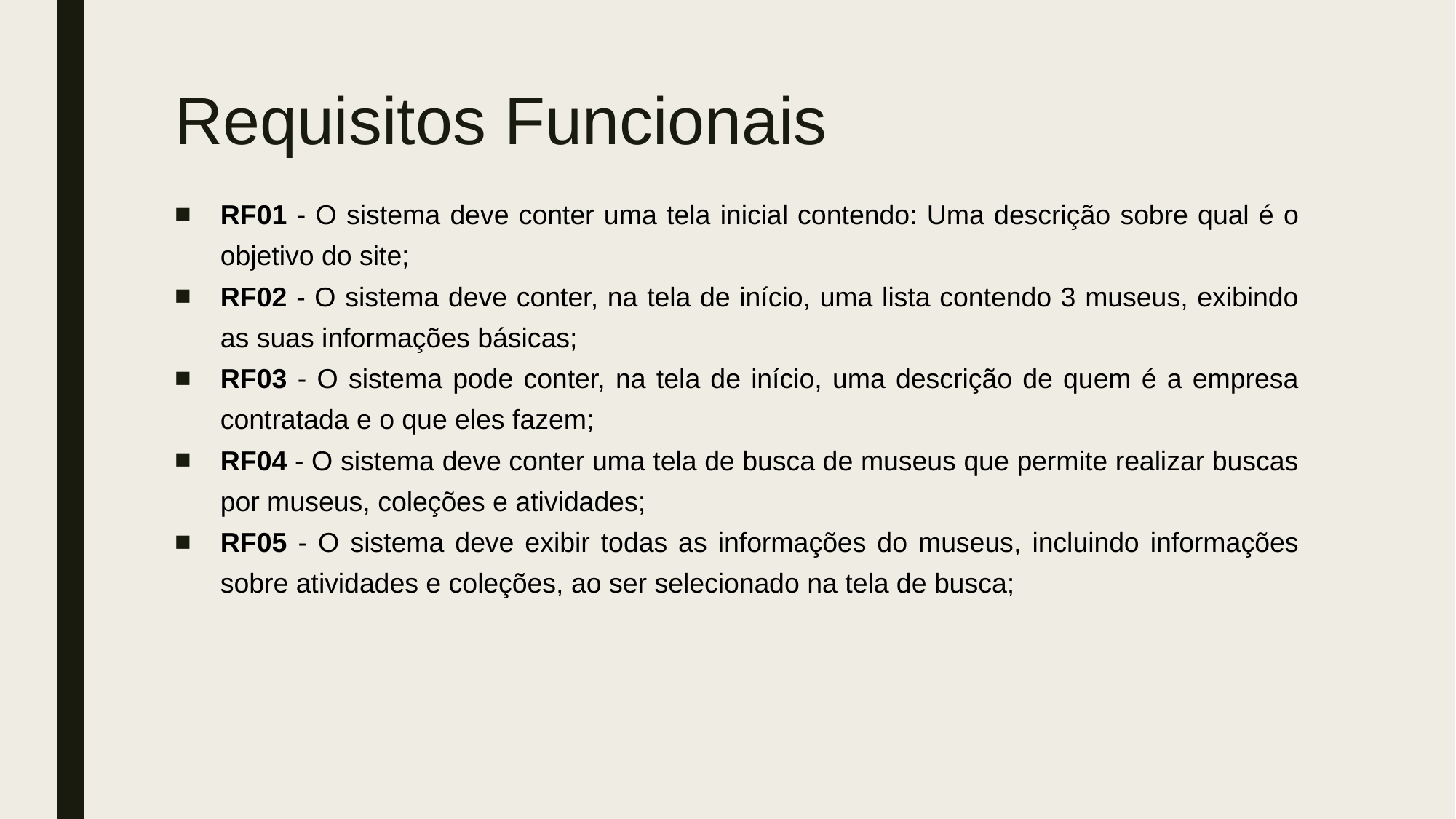

# Requisitos Funcionais

RF01 - O sistema deve conter uma tela inicial contendo: Uma descrição sobre qual é o objetivo do site;
RF02 - O sistema deve conter, na tela de início, uma lista contendo 3 museus, exibindo as suas informações básicas;
RF03 - O sistema pode conter, na tela de início, uma descrição de quem é a empresa contratada e o que eles fazem;
RF04 - O sistema deve conter uma tela de busca de museus que permite realizar buscas por museus, coleções e atividades;
RF05 - O sistema deve exibir todas as informações do museus, incluindo informações sobre atividades e coleções, ao ser selecionado na tela de busca;